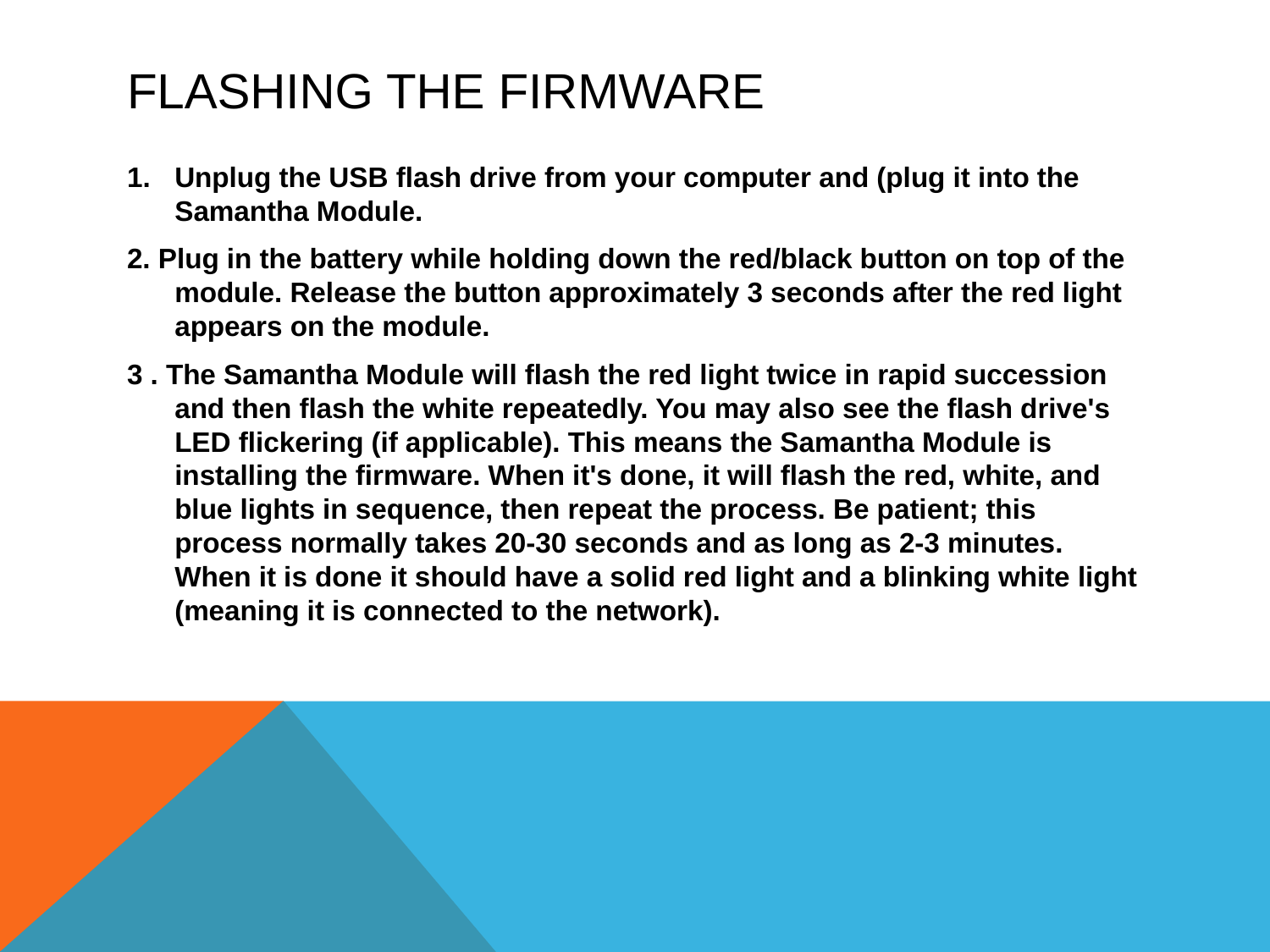

# Flashing the firmware
Unplug the USB flash drive from your computer and (plug it into the Samantha Module.
2. Plug in the battery while holding down the red/black button on top of the module. Release the button approximately 3 seconds after the red light appears on the module.
3 . The Samantha Module will flash the red light twice in rapid succession and then flash the white repeatedly. You may also see the flash drive's LED flickering (if applicable). This means the Samantha Module is installing the firmware. When it's done, it will flash the red, white, and blue lights in sequence, then repeat the process. Be patient; this process normally takes 20-30 seconds and as long as 2-3 minutes. When it is done it should have a solid red light and a blinking white light (meaning it is connected to the network).